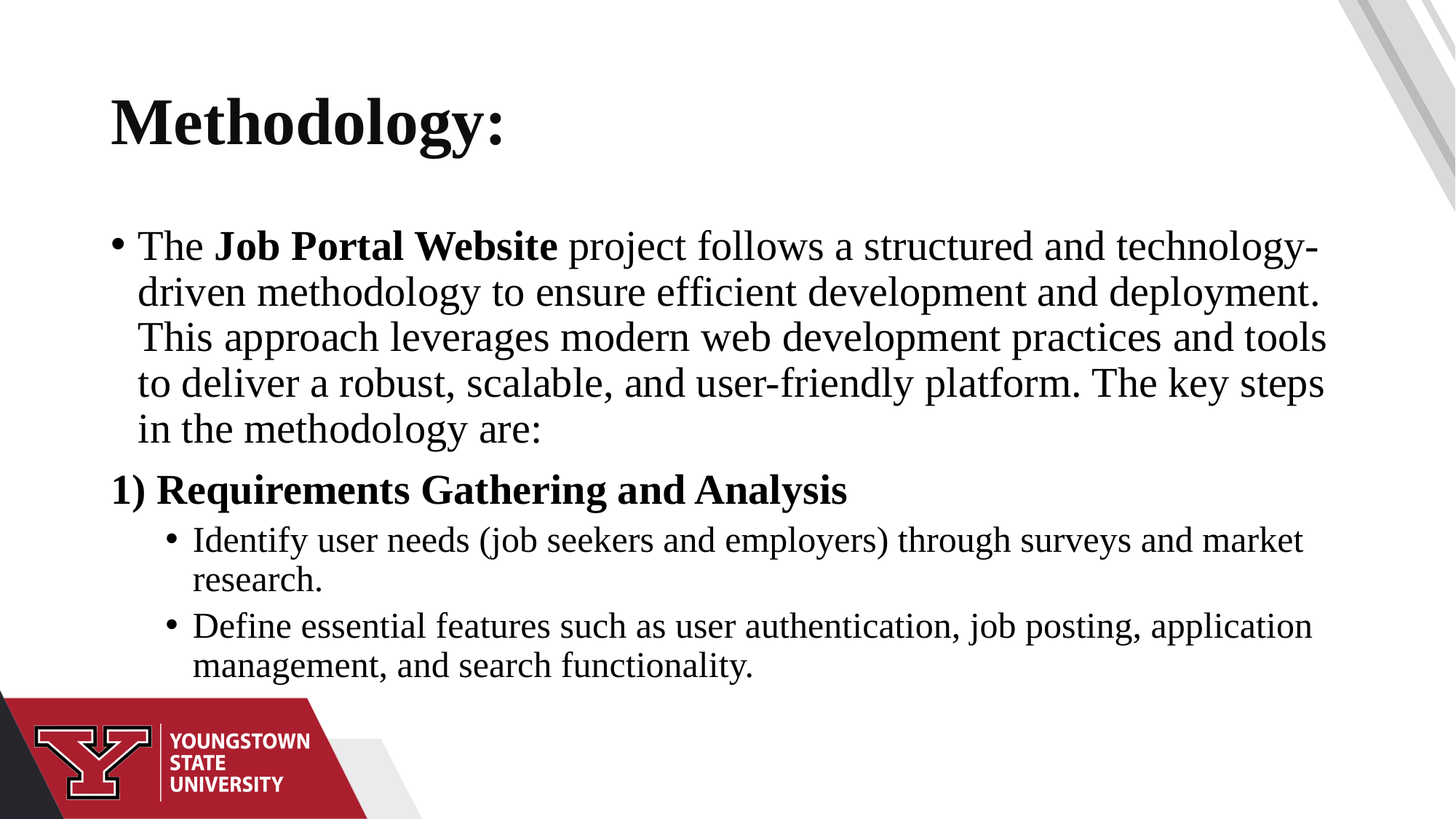

# Methodology:
The Job Portal Website project follows a structured and technology-driven methodology to ensure efficient development and deployment. This approach leverages modern web development practices and tools to deliver a robust, scalable, and user-friendly platform. The key steps in the methodology are:
1) Requirements Gathering and Analysis
Identify user needs (job seekers and employers) through surveys and market research.
Define essential features such as user authentication, job posting, application management, and search functionality.